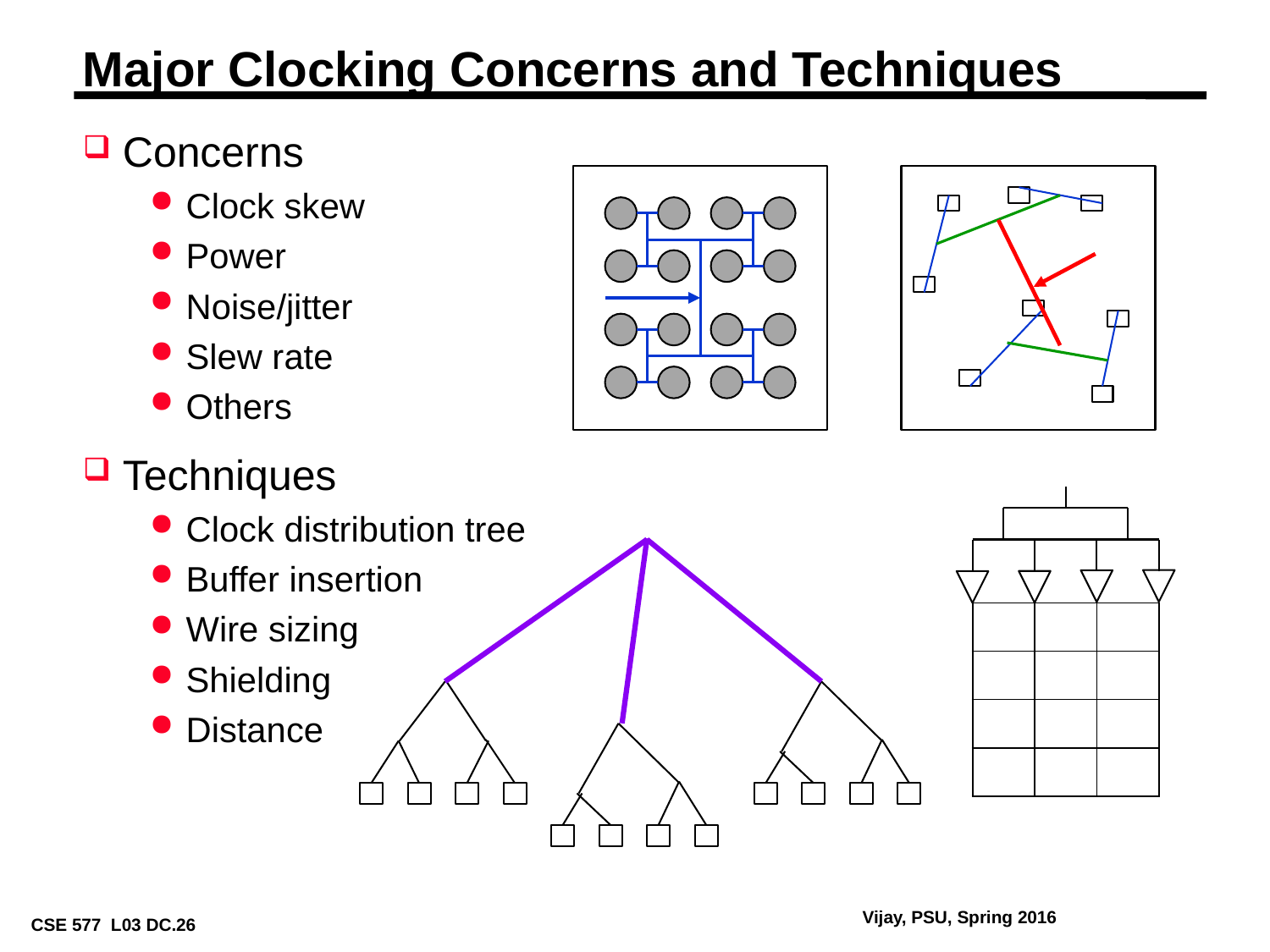

# Major Clocking Concerns and Techniques
Concerns
Clock skew
Power
Noise/jitter
Slew rate
Others
Techniques
Clock distribution tree
Buffer insertion
Wire sizing
Shielding
Distance

|  |  |  |
| --- | --- | --- |
|  |  |  |
|  |  |  |
|  |  |  |